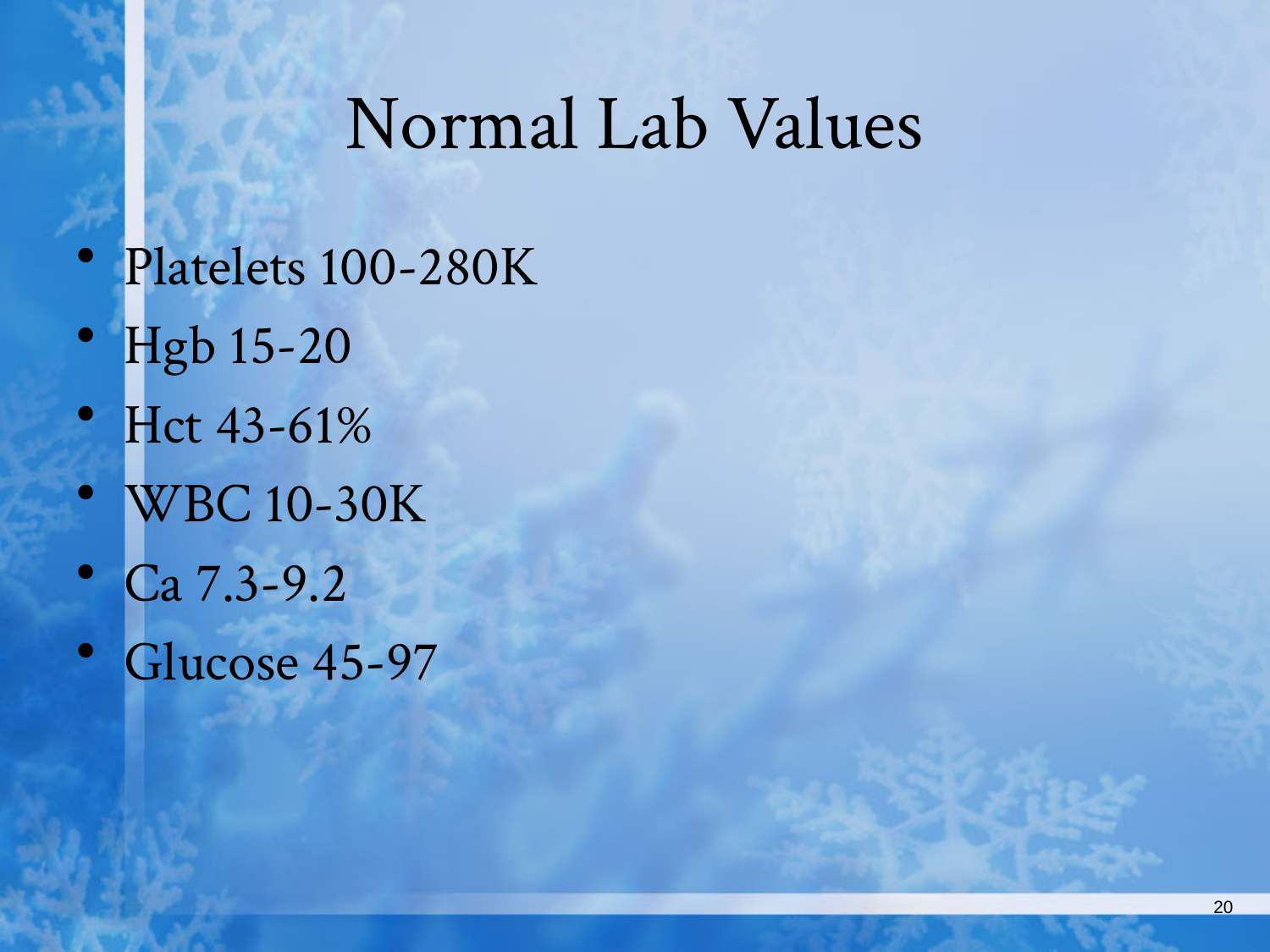

# Normal Lab Values
Platelets 100-280K
Hgb 15-20
Hct 43-61%
WBC 10-30K
Ca 7.3-9.2
Glucose 45-97

20